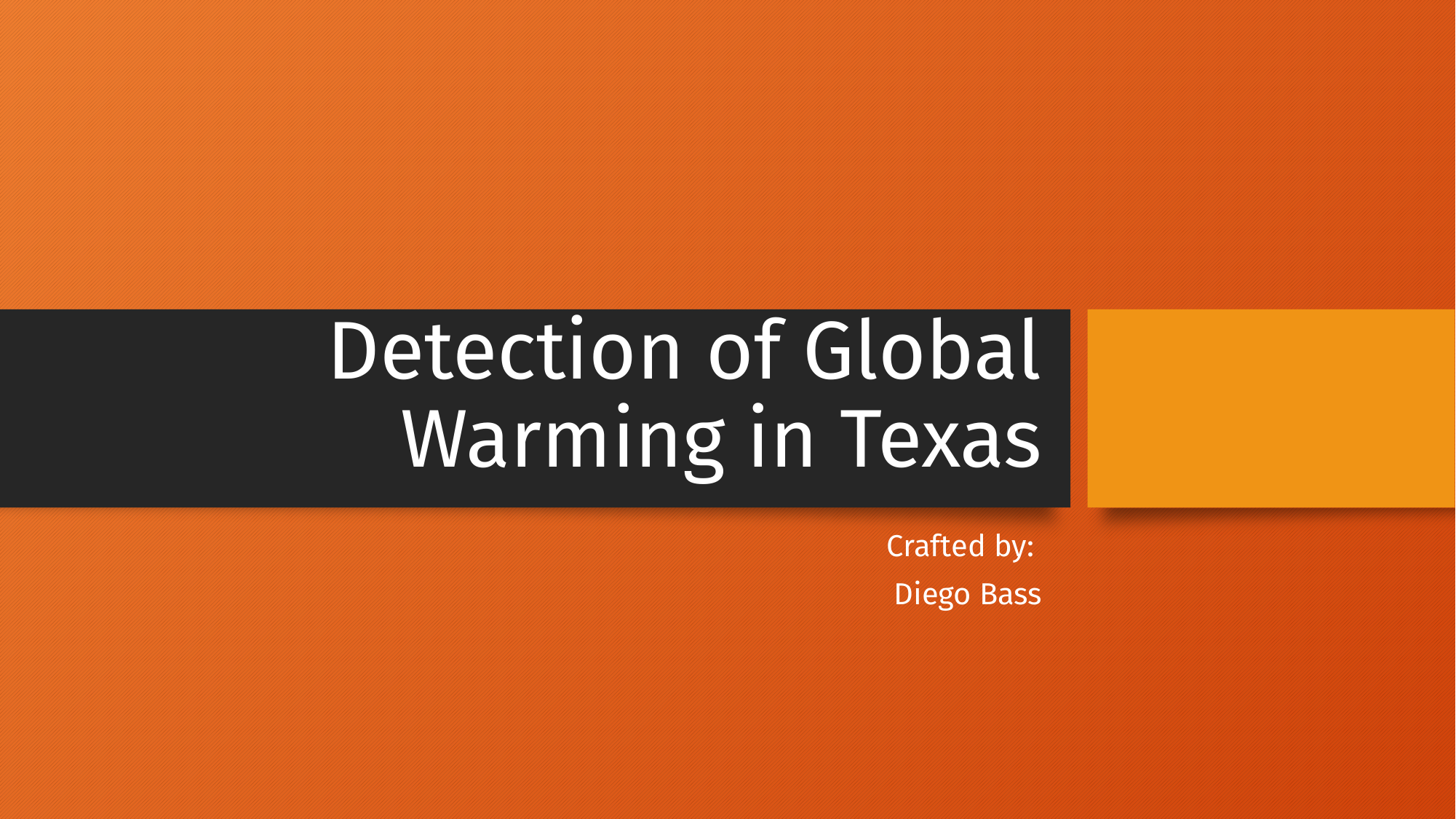

# Detection of Global Warming in Texas
Crafted by:
Diego Bass